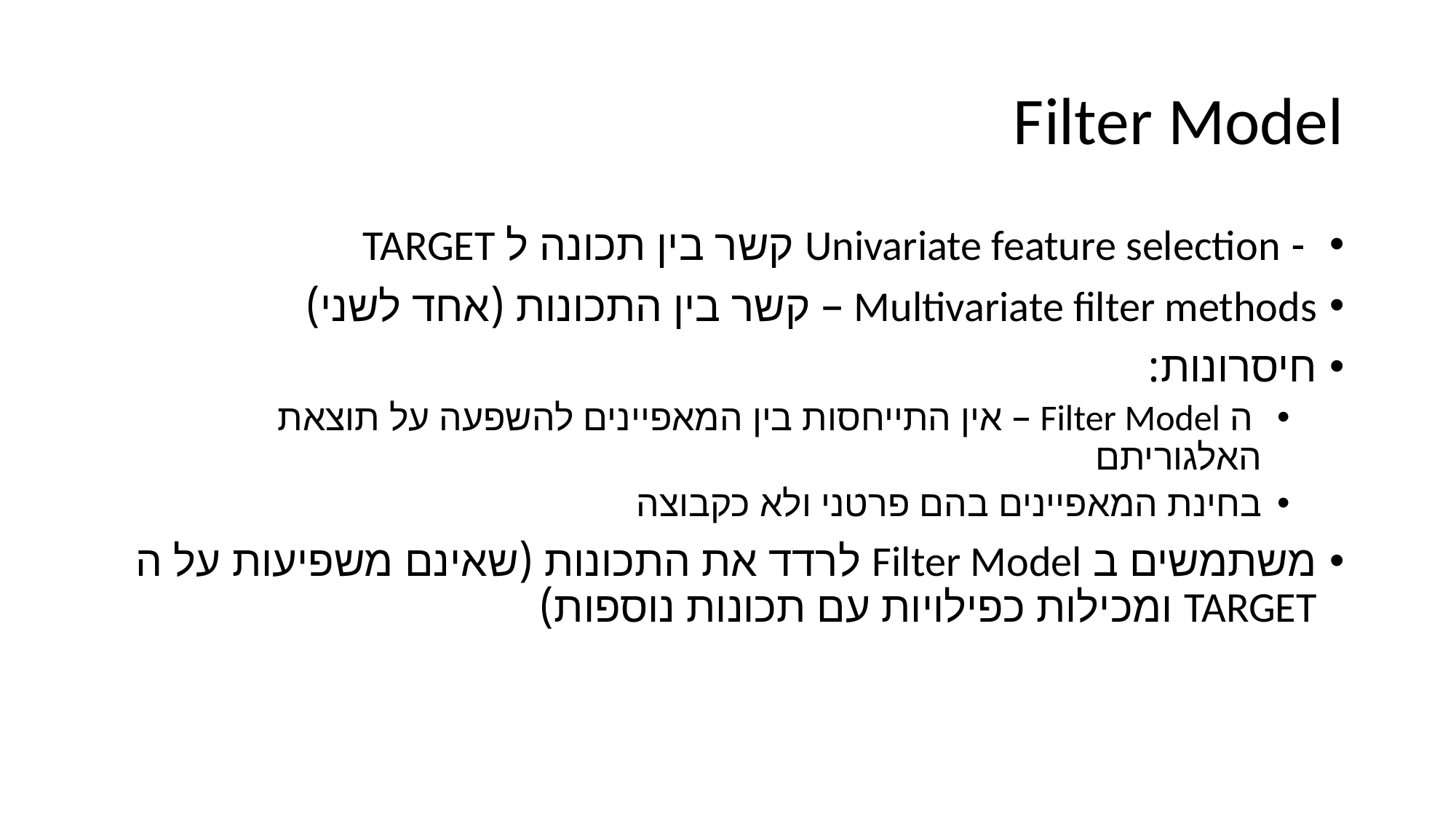

# Filter Model
 - Univariate feature selection קשר בין תכונה ל TARGET
Multivariate filter methods – קשר בין התכונות (אחד לשני)
חיסרונות:
 ה Filter Model – אין התייחסות בין המאפיינים להשפעה על תוצאת האלגוריתם
בחינת המאפיינים בהם פרטני ולא כקבוצה
משתמשים ב Filter Model לרדד את התכונות (שאינם משפיעות על ה TARGET ומכילות כפילויות עם תכונות נוספות)